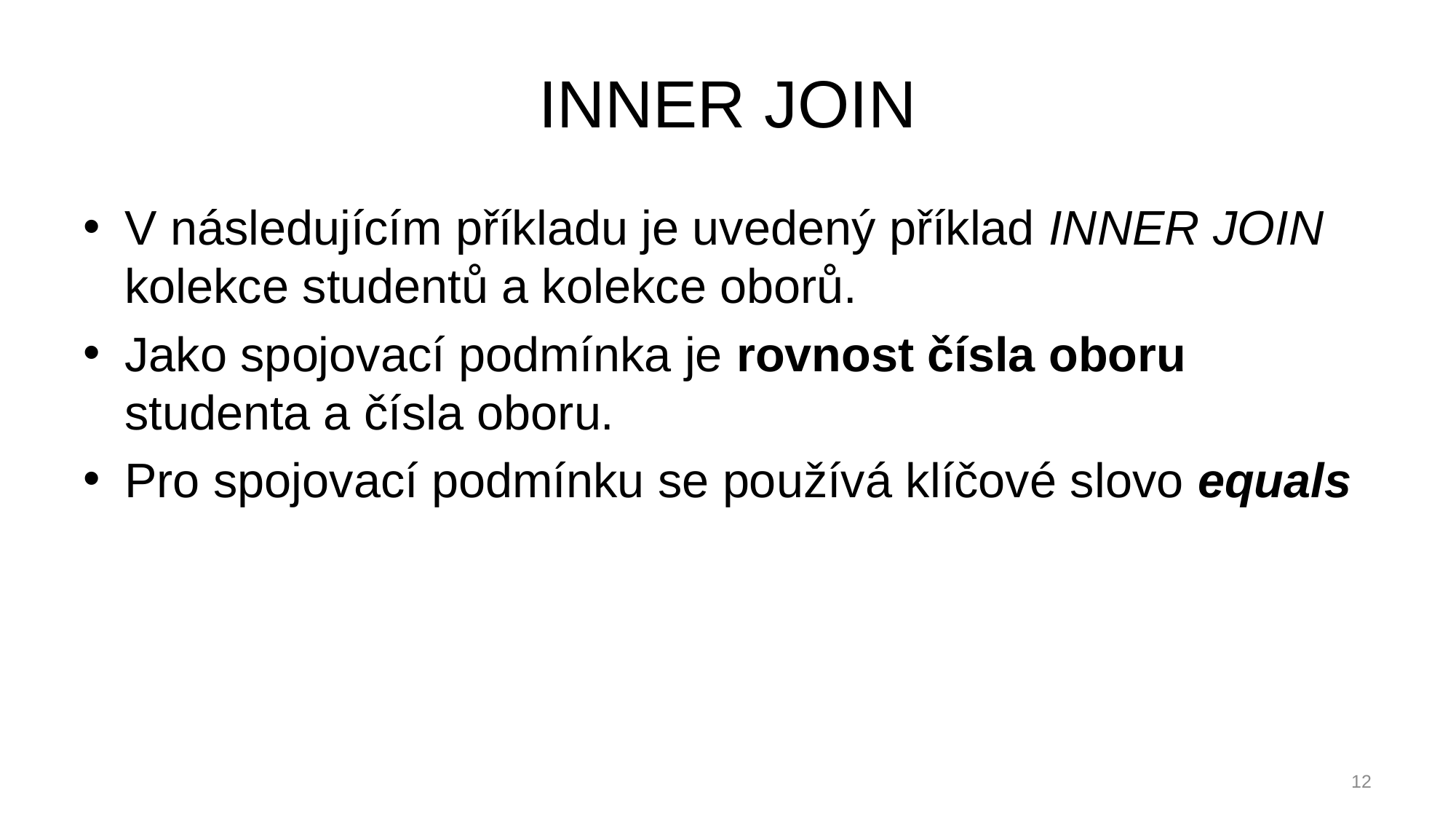

# INNER JOIN
V následujícím příkladu je uvedený příklad INNER JOIN kolekce studentů a kolekce oborů.
Jako spojovací podmínka je rovnost čísla oboru studenta a čísla oboru.
Pro spojovací podmínku se používá klíčové slovo equals
12